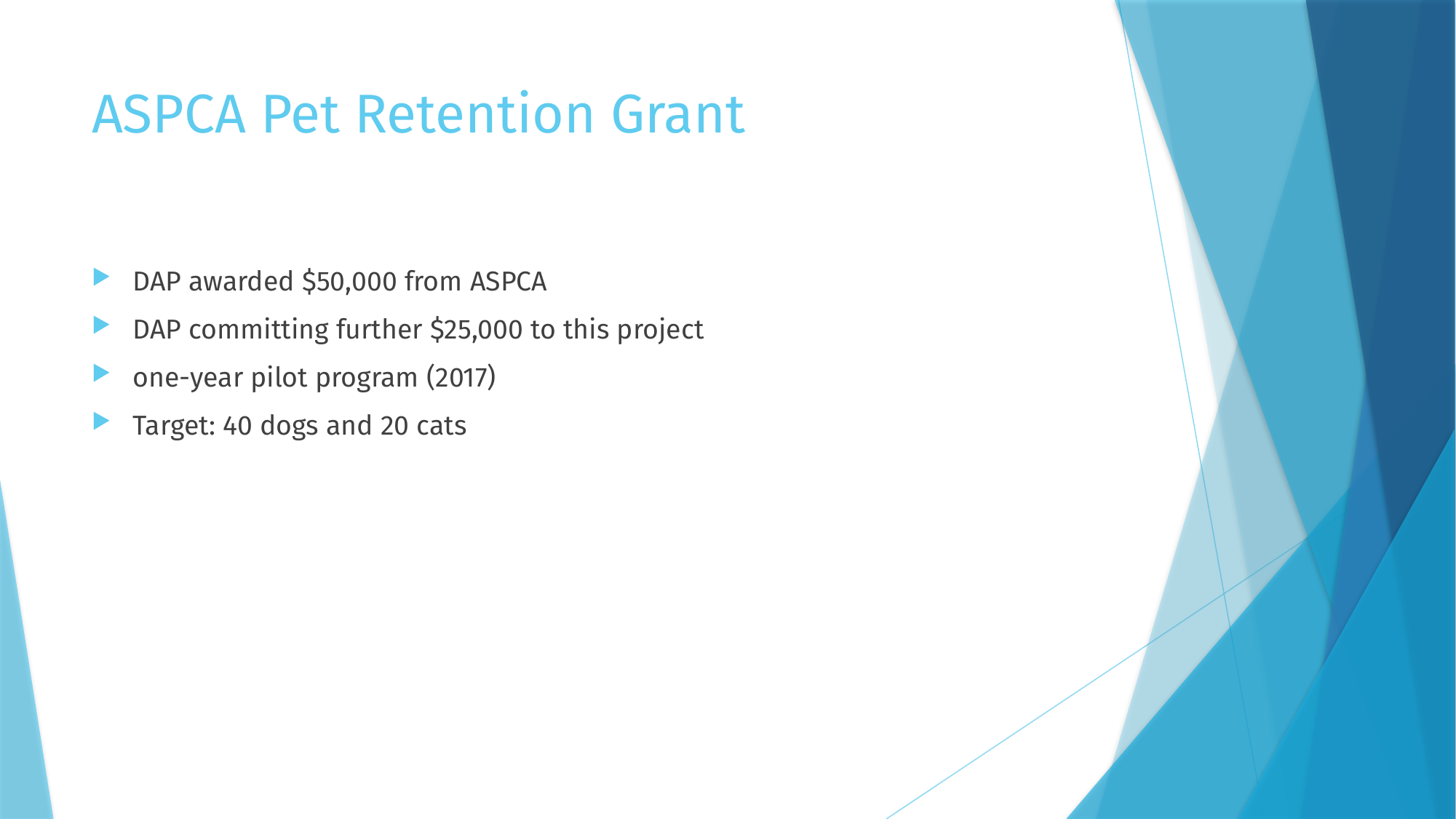

# ASPCA Pet Retention Grant
DAP awarded $50,000 from ASPCA
DAP committing further $25,000 to this project
one-year pilot program (2017)
Target: 40 dogs and 20 cats